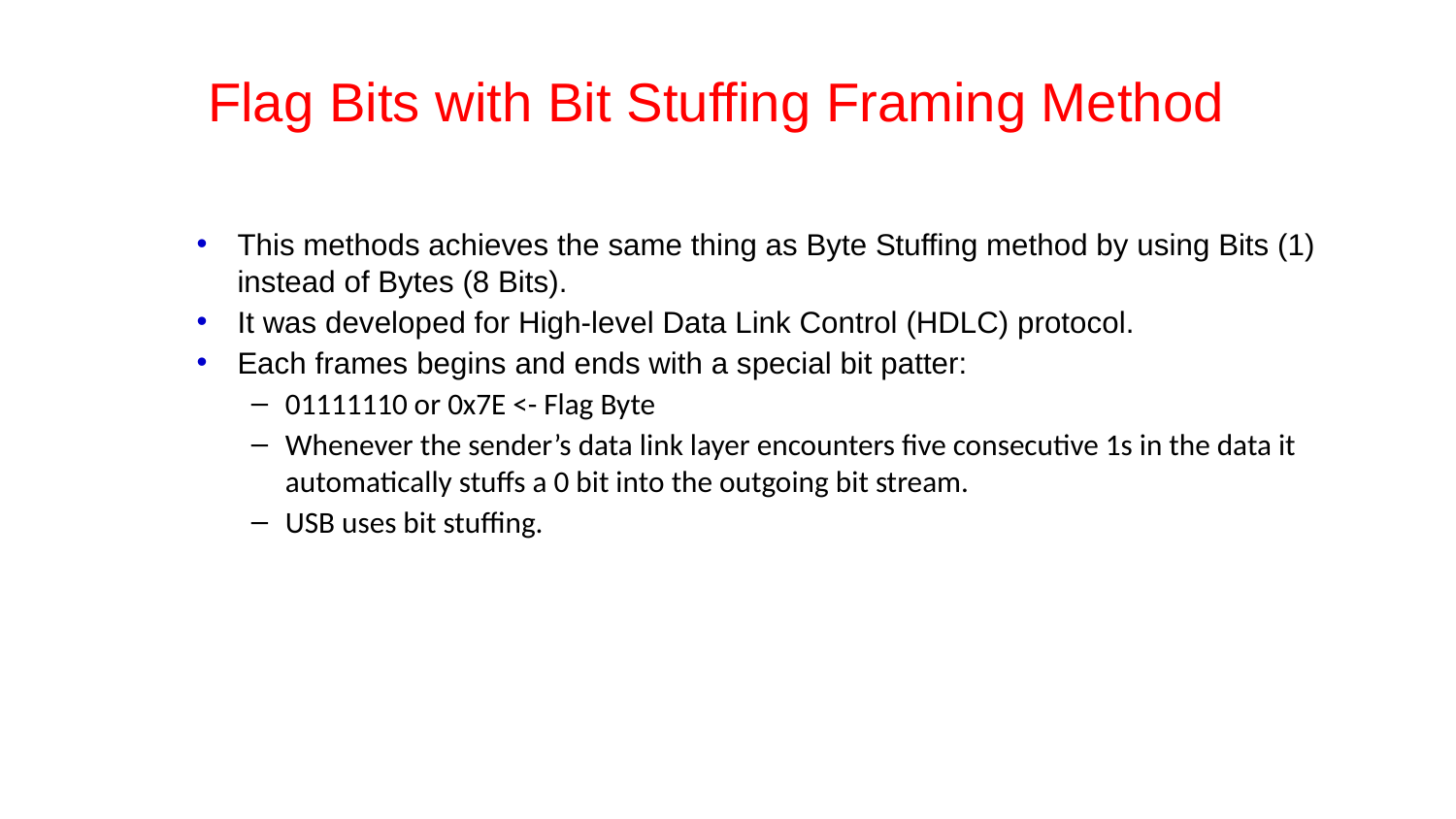

# Flag Bits with Bit Stuffing Framing Method
This methods achieves the same thing as Byte Stuffing method by using Bits (1) instead of Bytes (8 Bits).
It was developed for High-level Data Link Control (HDLC) protocol.
Each frames begins and ends with a special bit patter:
01111110 or 0x7E <- Flag Byte
Whenever the sender’s data link layer encounters five consecutive 1s in the data it automatically stuffs a 0 bit into the outgoing bit stream.
USB uses bit stuffing.